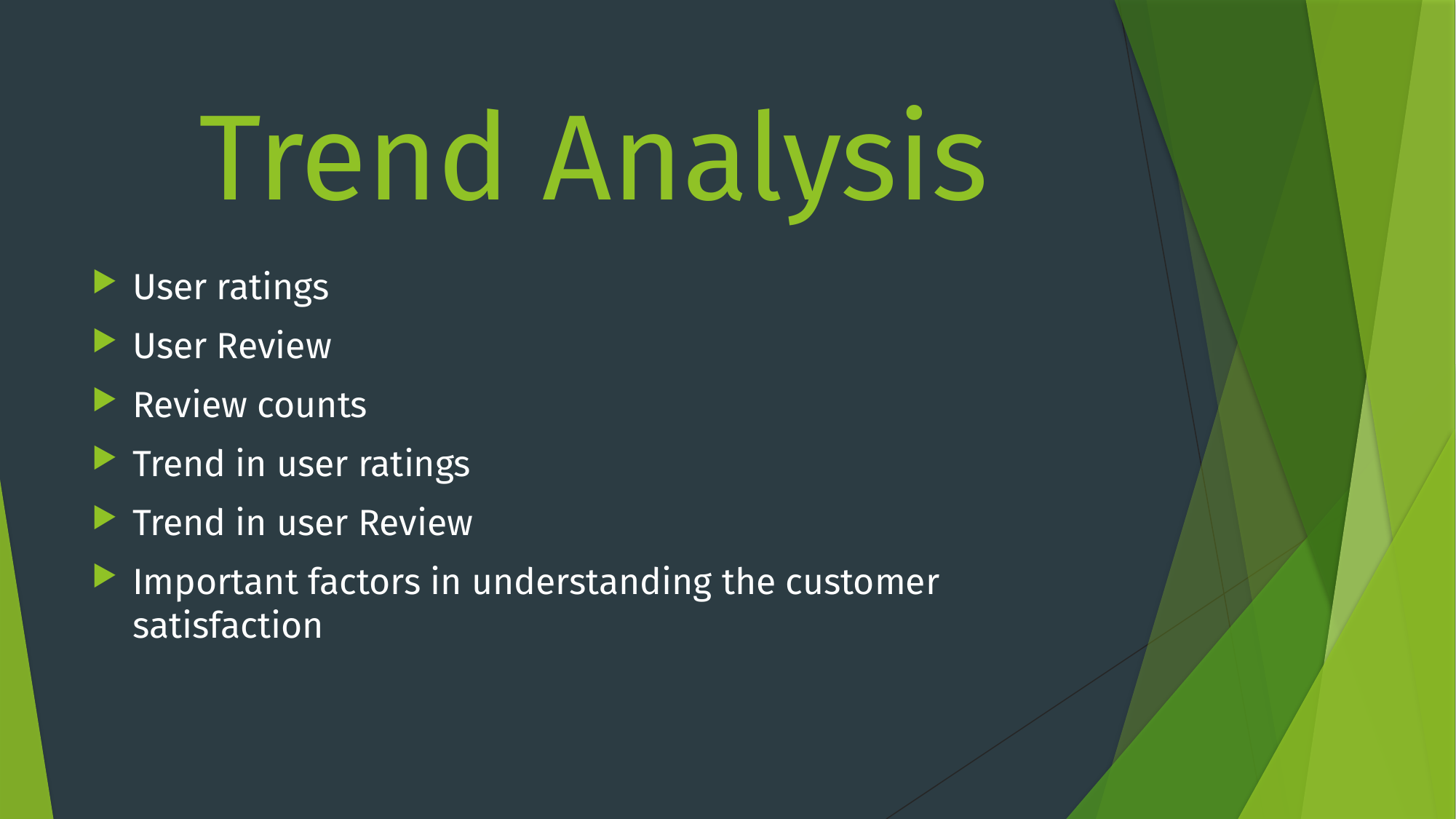

# Trend Analysis
User ratings
User Review
Review counts
Trend in user ratings
Trend in user Review
Important factors in understanding the customer satisfaction